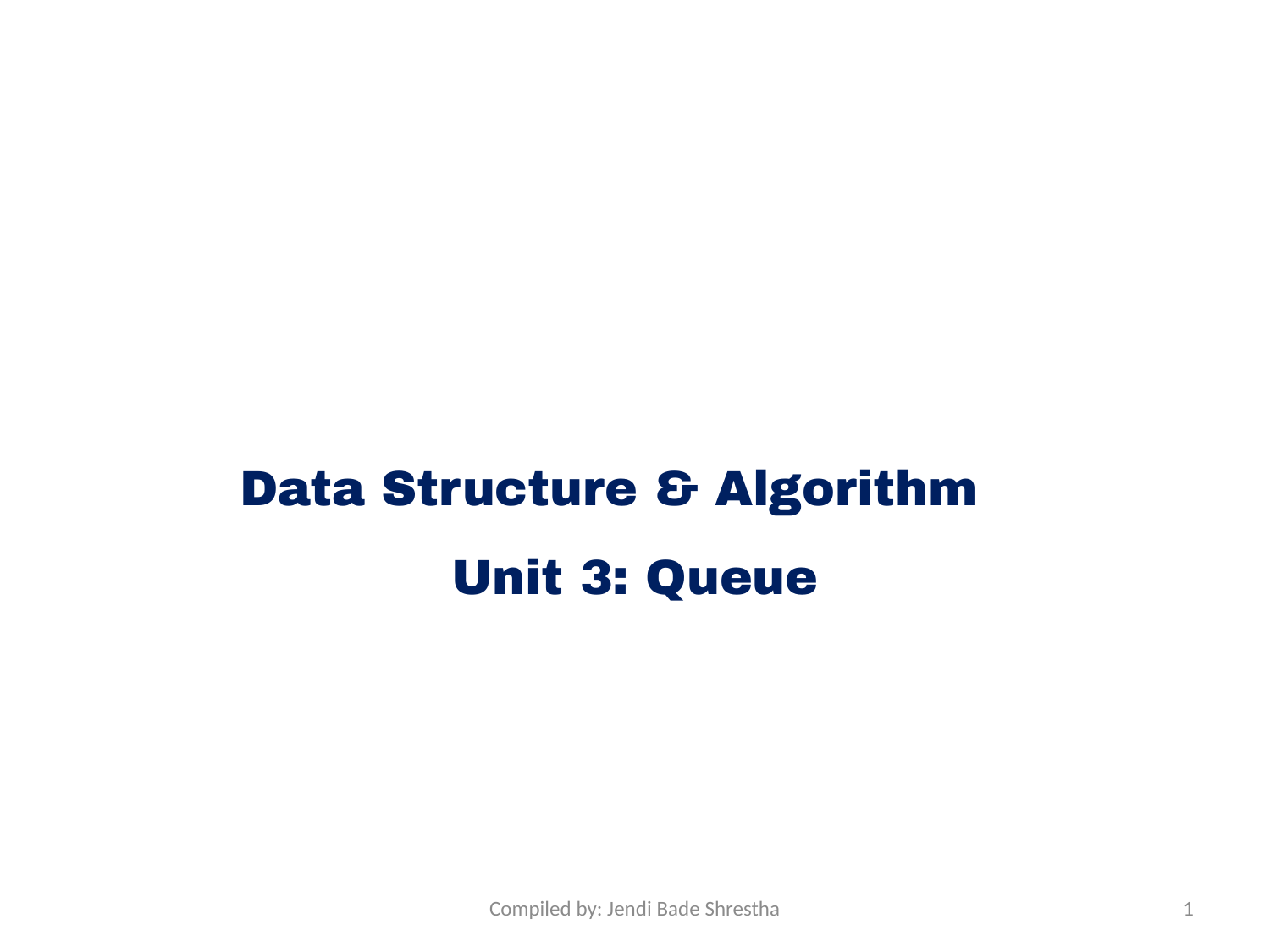

Data Structure & Algorithm
Unit 3: Queue
Compiled by: Jendi Bade Shrestha
1